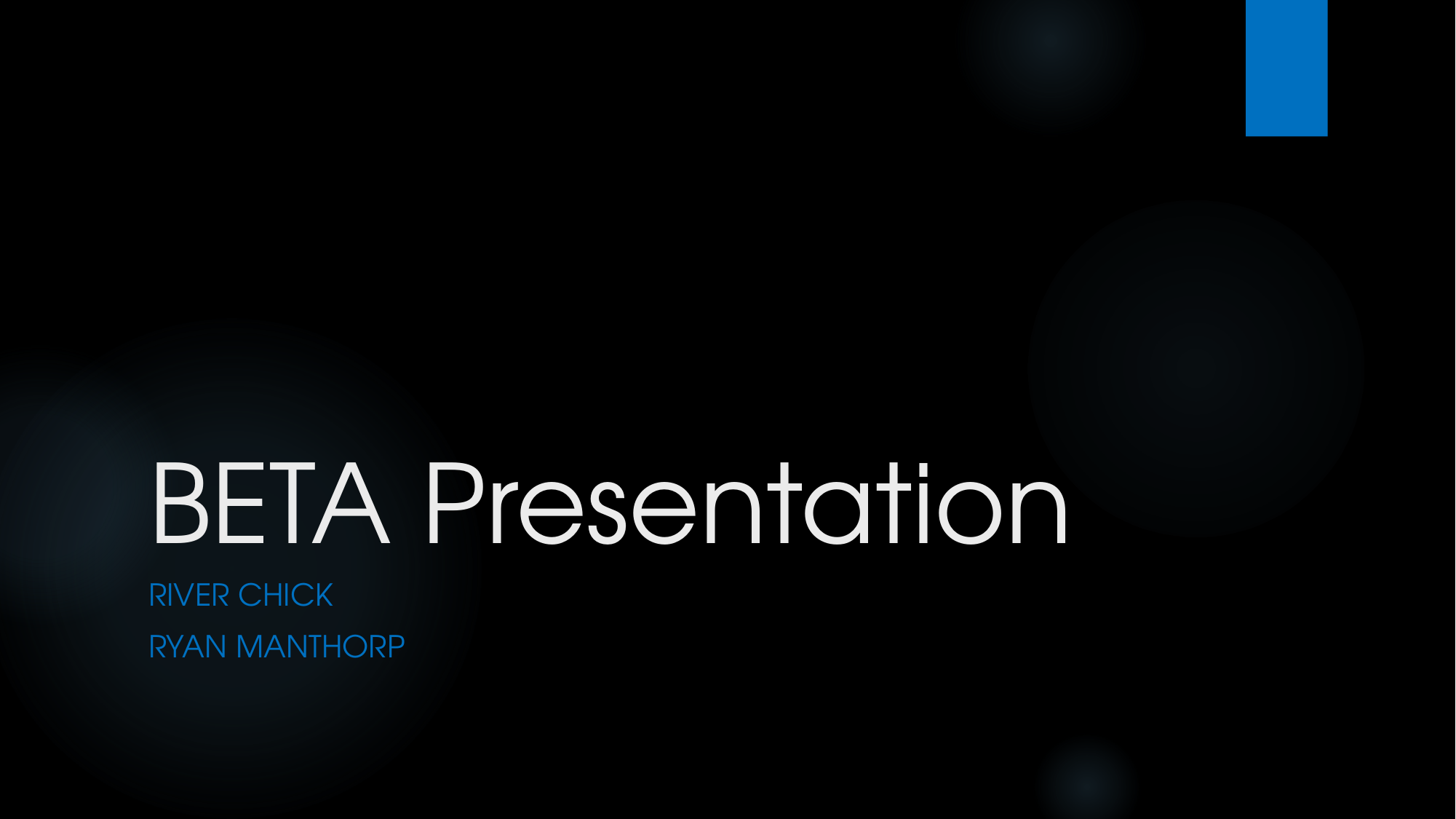

# BETA Presentation
River Chick
Ryan Manthorp